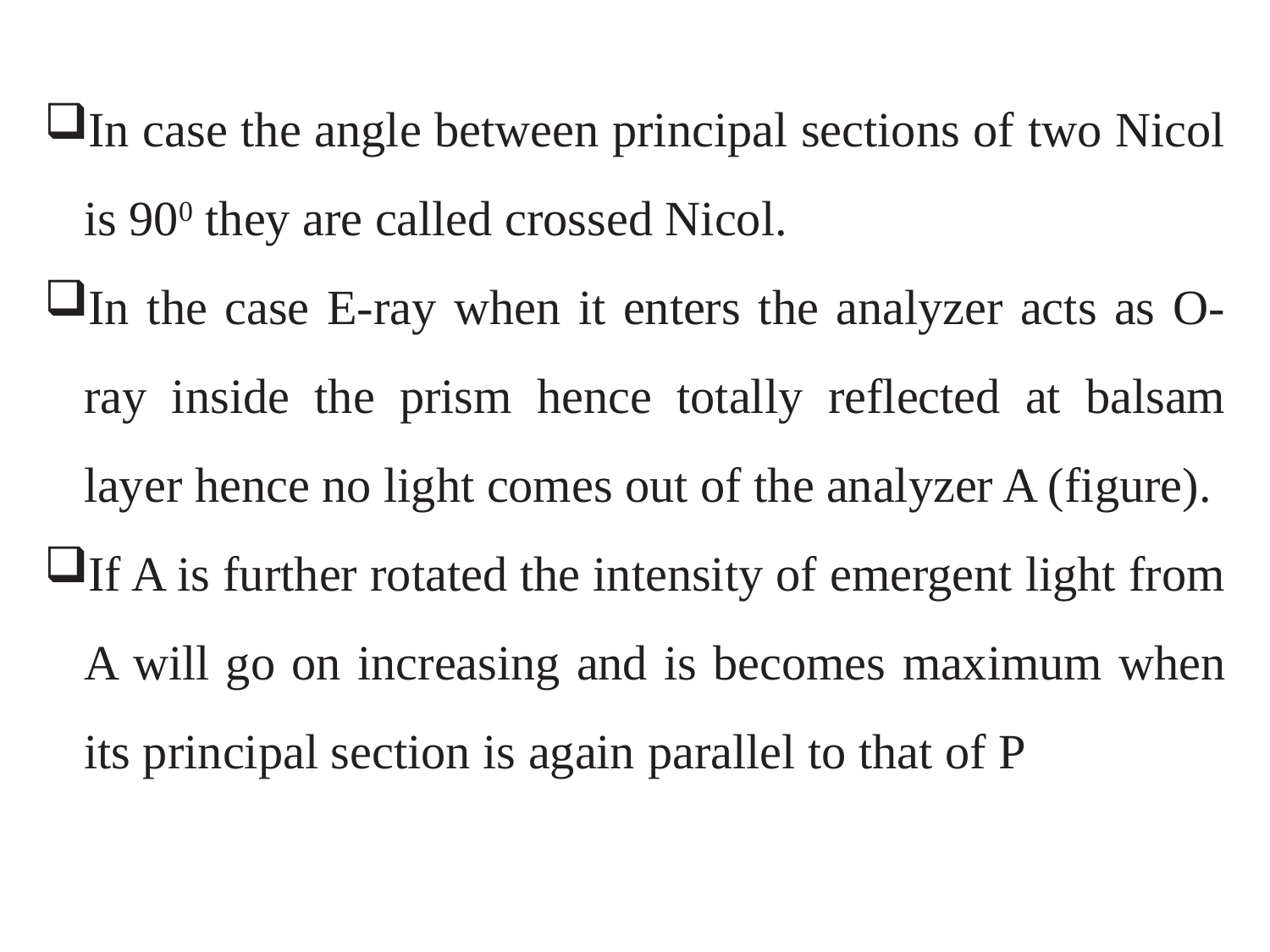

In case the angle between principal sections of two Nicol is 900 they are called crossed Nicol.
In the case E-ray when it enters the analyzer acts as O-ray inside the prism hence totally reflected at balsam layer hence no light comes out of the analyzer A (figure).
If A is further rotated the intensity of emergent light from A will go on increasing and is becomes maximum when its principal section is again parallel to that of P